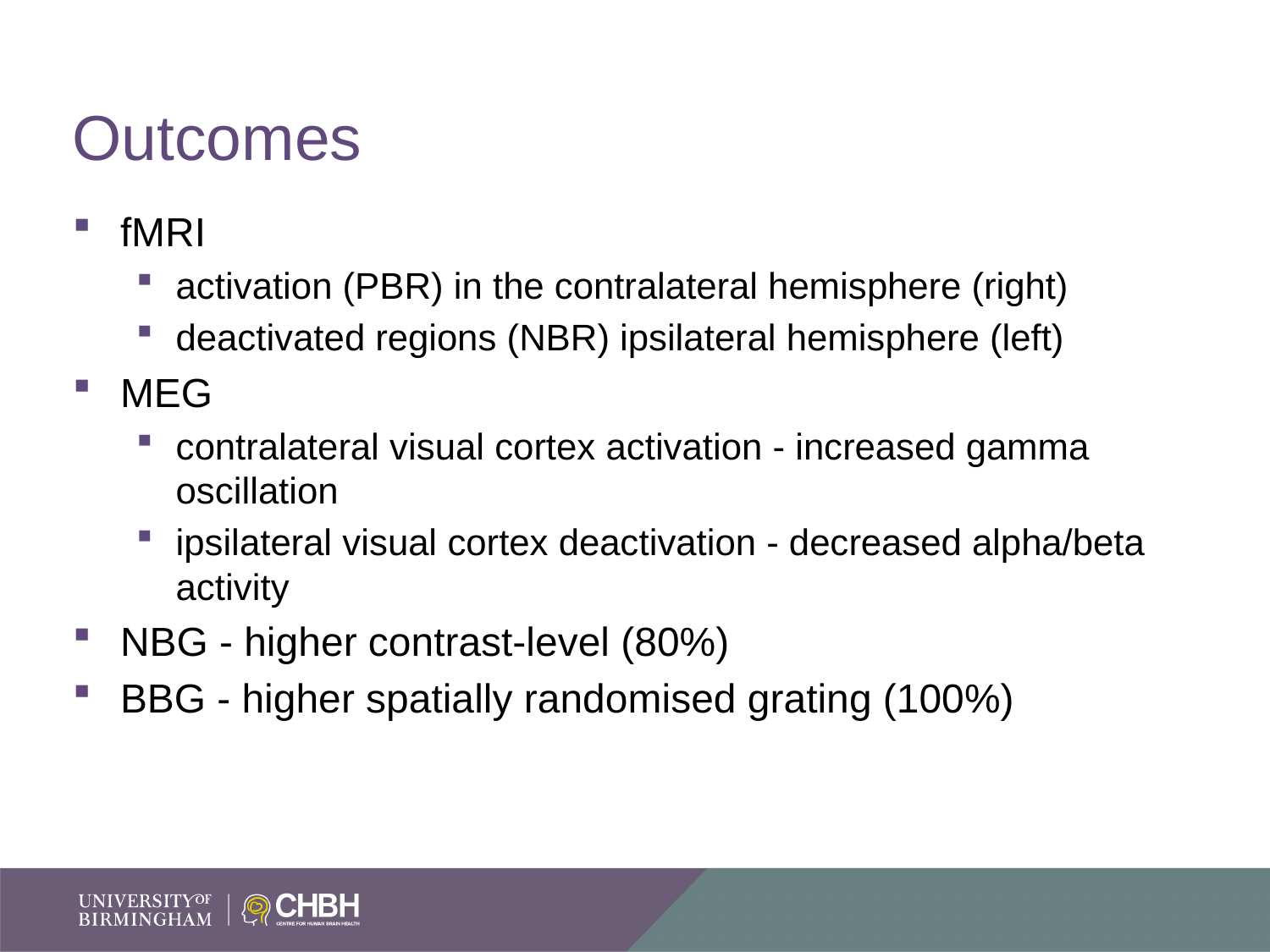

# Outcomes
fMRI
activation (PBR) in the contralateral hemisphere (right)
deactivated regions (NBR) ipsilateral hemisphere (left)
MEG
contralateral visual cortex activation - increased gamma oscillation
ipsilateral visual cortex deactivation - decreased alpha/beta activity
NBG - higher contrast-level (80%)
BBG - higher spatially randomised grating (100%)